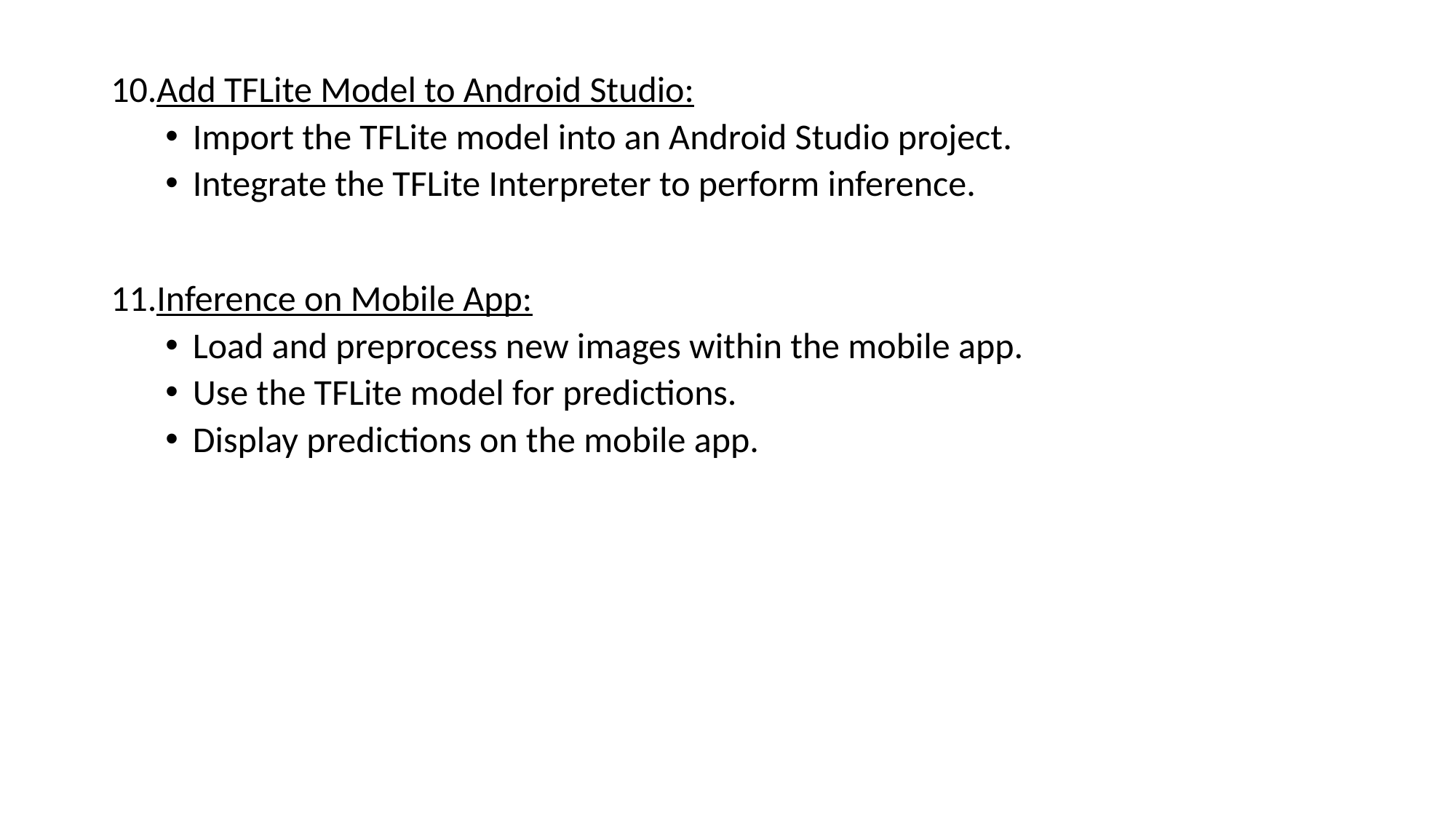

10.Add TFLite Model to Android Studio:
Import the TFLite model into an Android Studio project.
Integrate the TFLite Interpreter to perform inference.

11.Inference on Mobile App:
Load and preprocess new images within the mobile app.
Use the TFLite model for predictions.
Display predictions on the mobile app.